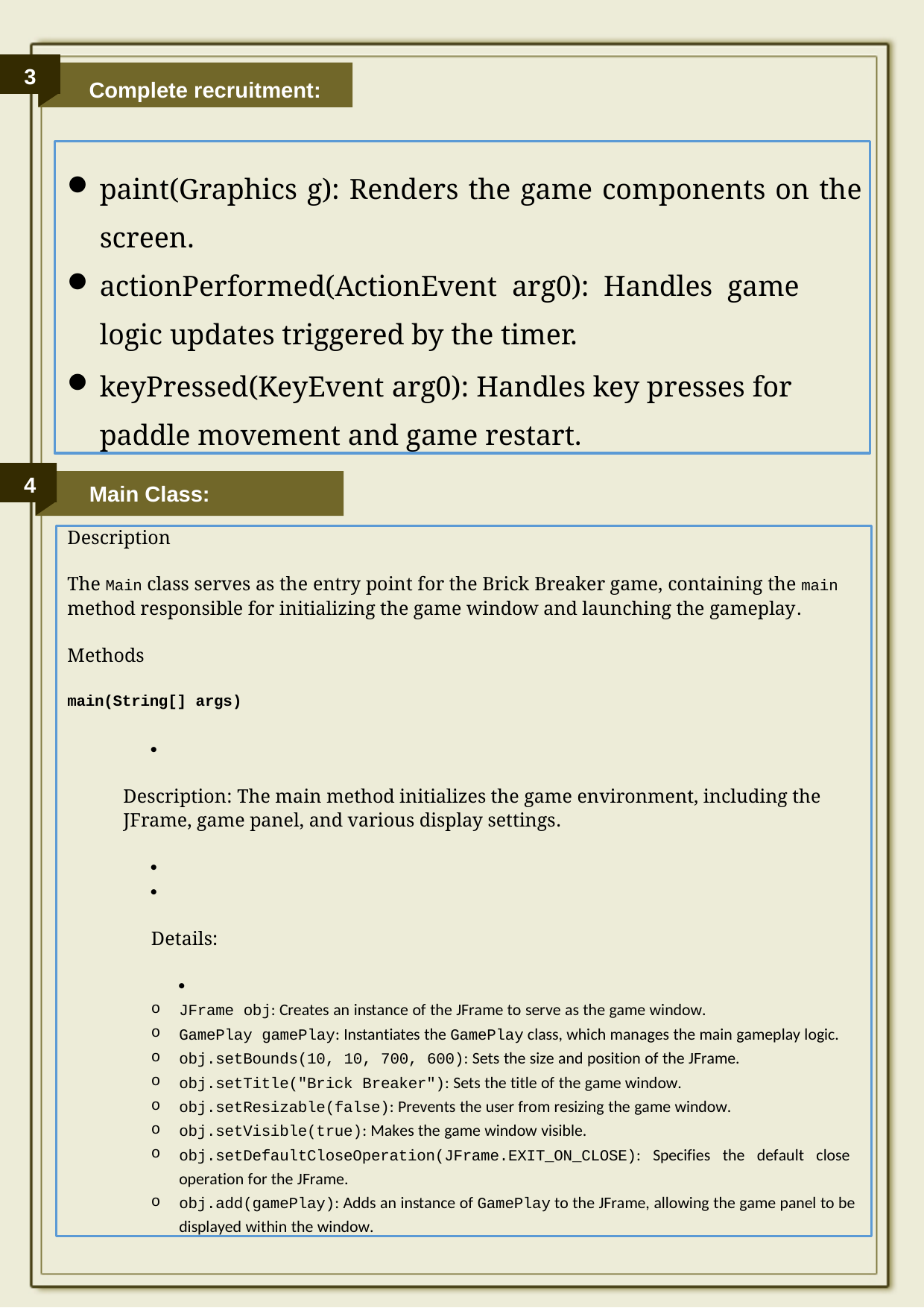

3
Complete recruitment:

paint(Graphics g): Renders the game components on the screen.
actionPerformed(ActionEvent  arg0):  Handles  game  logic updates triggered by the timer.
keyPressed(KeyEvent arg0): Handles key presses for paddle movement and game restart.

4

Main Class:

Description

The Main class serves as the entry point for the Brick Breaker game, containing the main method responsible for initializing the game window and launching the gameplay.

Methods

main(String[]  args)

•

Description: The main method initializes the game environment, including the JFrame, game panel, and various display settings.

•
•

Details:

•
JFrame  obj: Creates an instance of the JFrame to serve as the game window.
GamePlay  gamePlay: Instantiates the GamePlay class, which manages the main gameplay logic.
obj.setBounds(10,  10,  700,  600): Sets the size and position of the JFrame.
obj.setTitle("Brick  Breaker"): Sets the title of the game window.
obj.setResizable(false): Prevents the user from resizing the game window.
obj.setVisible(true): Makes the game window visible.
obj.setDefaultCloseOperation(JFrame.EXIT_ON_CLOSE):   Specifies   the   default   close operation for the JFrame.
obj.add(gamePlay): Adds an instance of GamePlay to the JFrame, allowing the game panel to be displayed within the window.